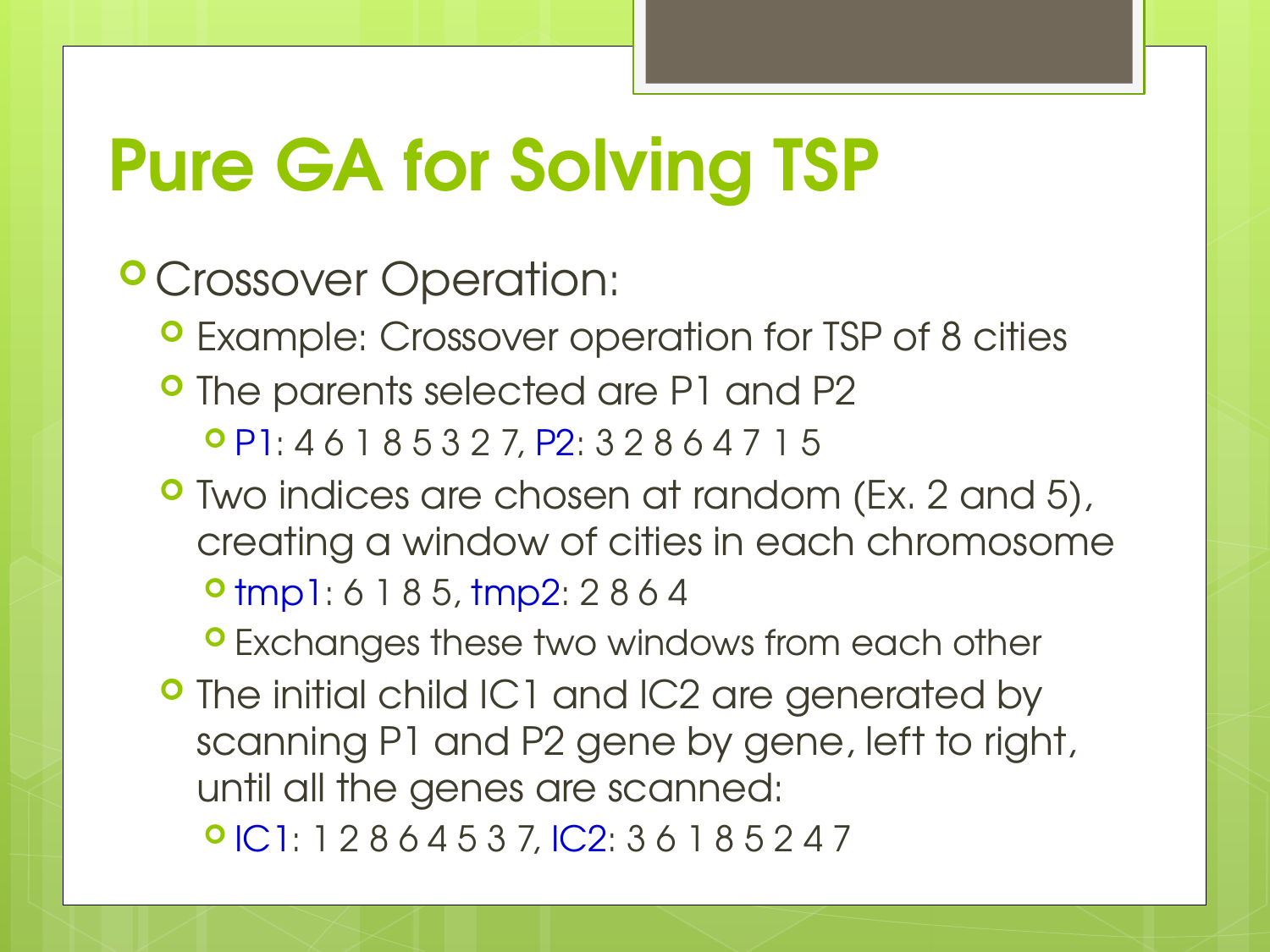

# Pure GA for Solving TSP
Crossover Operation:
Example: Crossover operation for TSP of 8 cities
The parents selected are P1 and P2
P1: 4 6 1 8 5 3 2 7, P2: 3 2 8 6 4 7 1 5
Two indices are chosen at random (Ex. 2 and 5), creating a window of cities in each chromosome
tmp1: 6 1 8 5, tmp2: 2 8 6 4
Exchanges these two windows from each other
The initial child IC1 and IC2 are generated by scanning P1 and P2 gene by gene, left to right, until all the genes are scanned:
IC1: 1 2 8 6 4 5 3 7, IC2: 3 6 1 8 5 2 4 7